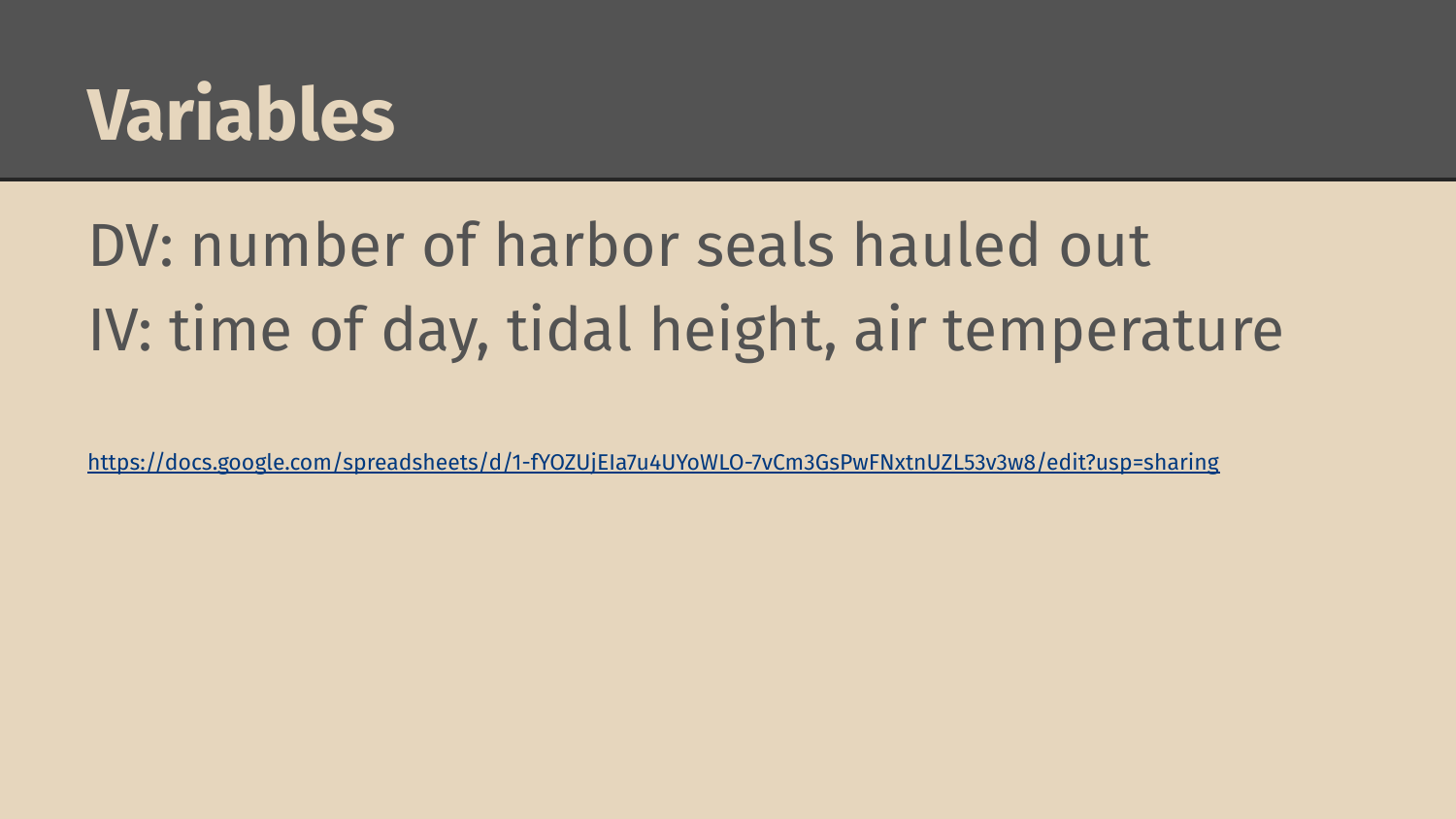

# Variables
DV: number of harbor seals hauled out
IV: time of day, tidal height, air temperature

https://docs.google.com/spreadsheets/d/1-fYOZUjEIa7u4UYoWLO-7vCm3GsPwFNxtnUZL53v3w8/edit?usp=sharing